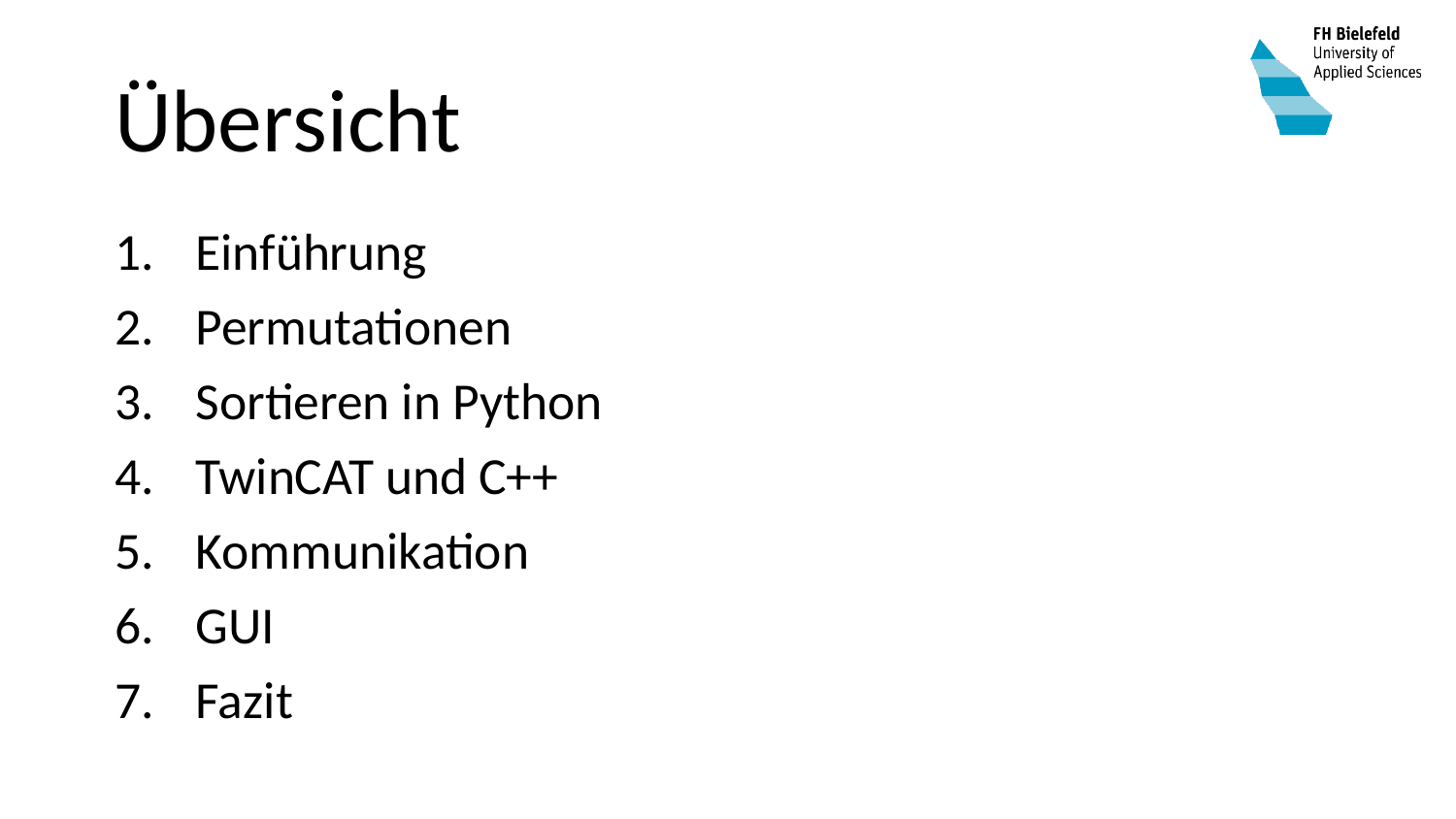

# Übersicht
Einführung
Permutationen
Sortieren in Python
TwinCAT und C++
Kommunikation
GUI
Fazit